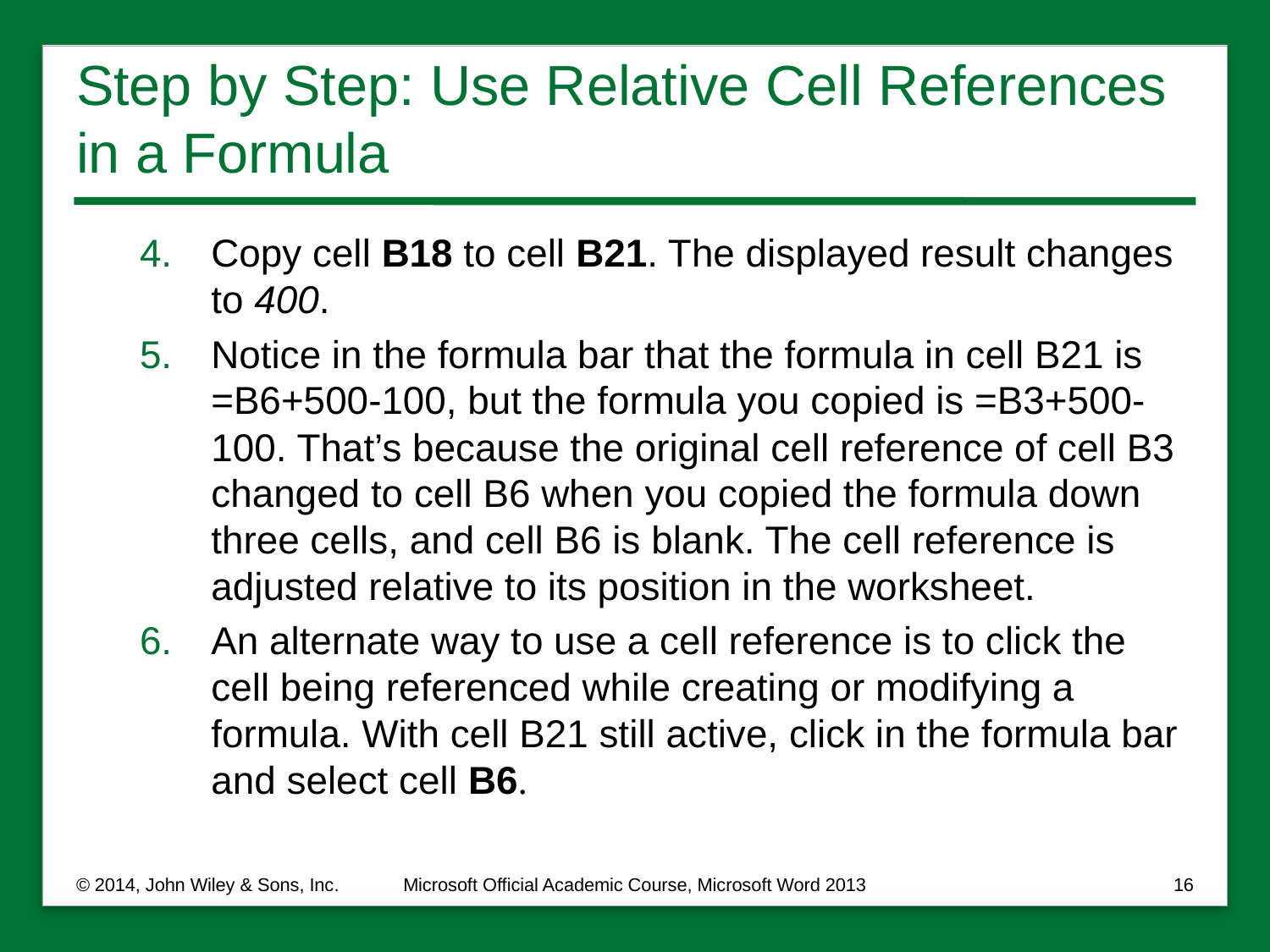

# Step by Step: Use Relative Cell References in a Formula
Copy cell B18 to cell B21. The displayed result changes to 400.
Notice in the formula bar that the formula in cell B21 is =B6+500-100, but the formula you copied is =B3+500-100. That’s because the original cell reference of cell B3 changed to cell B6 when you copied the formula down three cells, and cell B6 is blank. The cell reference is adjusted relative to its position in the worksheet.
An alternate way to use a cell reference is to click the cell being referenced while creating or modifying a formula. With cell B21 still active, click in the formula bar and select cell B6.

© 2014, John Wiley & Sons, Inc.
Microsoft Official Academic Course, Microsoft Word 2013
16